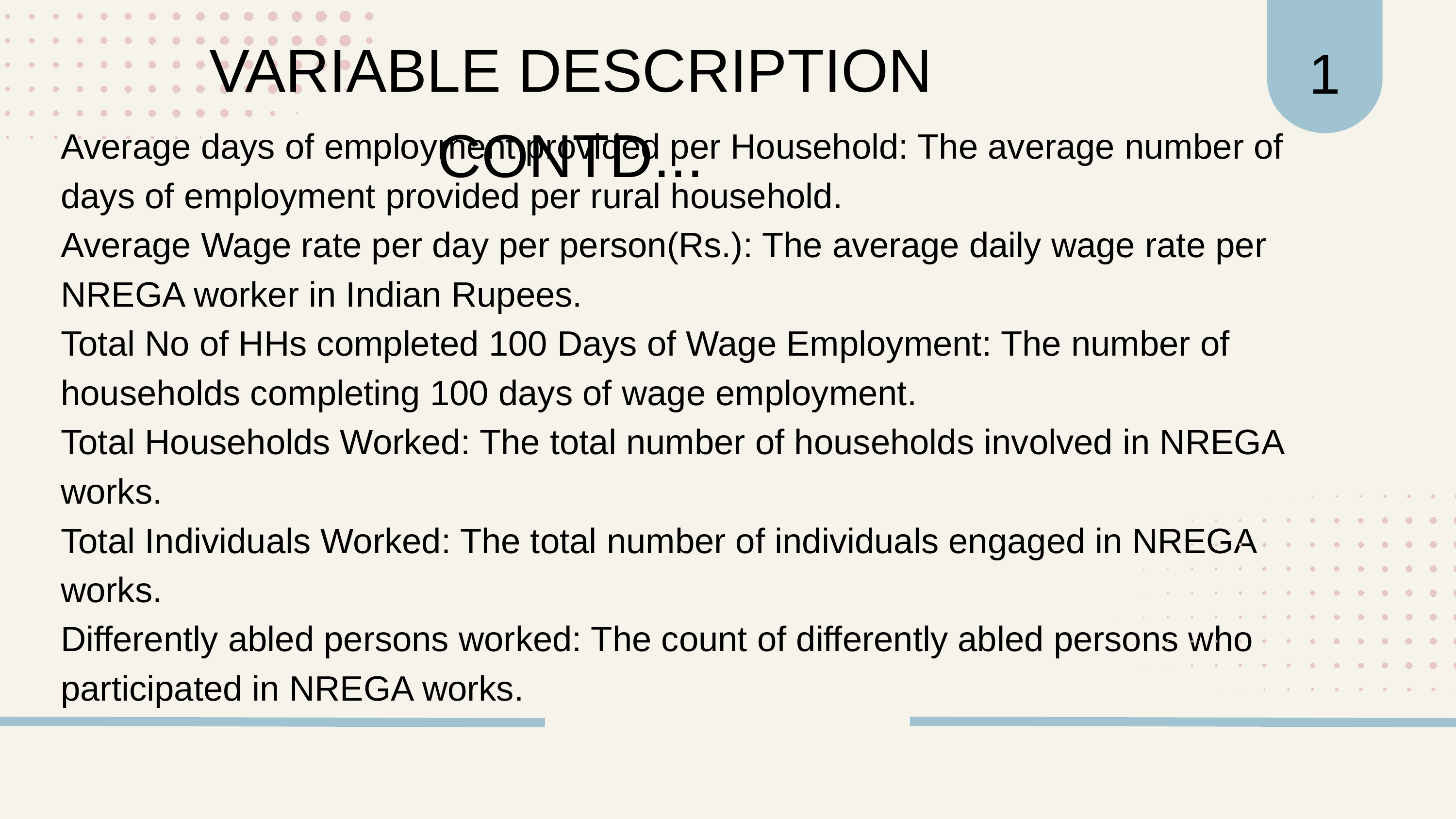

1

VARIABLE DESCRIPTION CONTD...
Average days of employment provided per Household: The average number of days of employment provided per rural household.
Average Wage rate per day per person(Rs.): The average daily wage rate per NREGA worker in Indian Rupees.
Total No of HHs completed 100 Days of Wage Employment: The number of households completing 100 days of wage employment.
Total Households Worked: The total number of households involved in NREGA works.
Total Individuals Worked: The total number of individuals engaged in NREGA works.
Differently abled persons worked: The count of differently abled persons who participated in NREGA works.